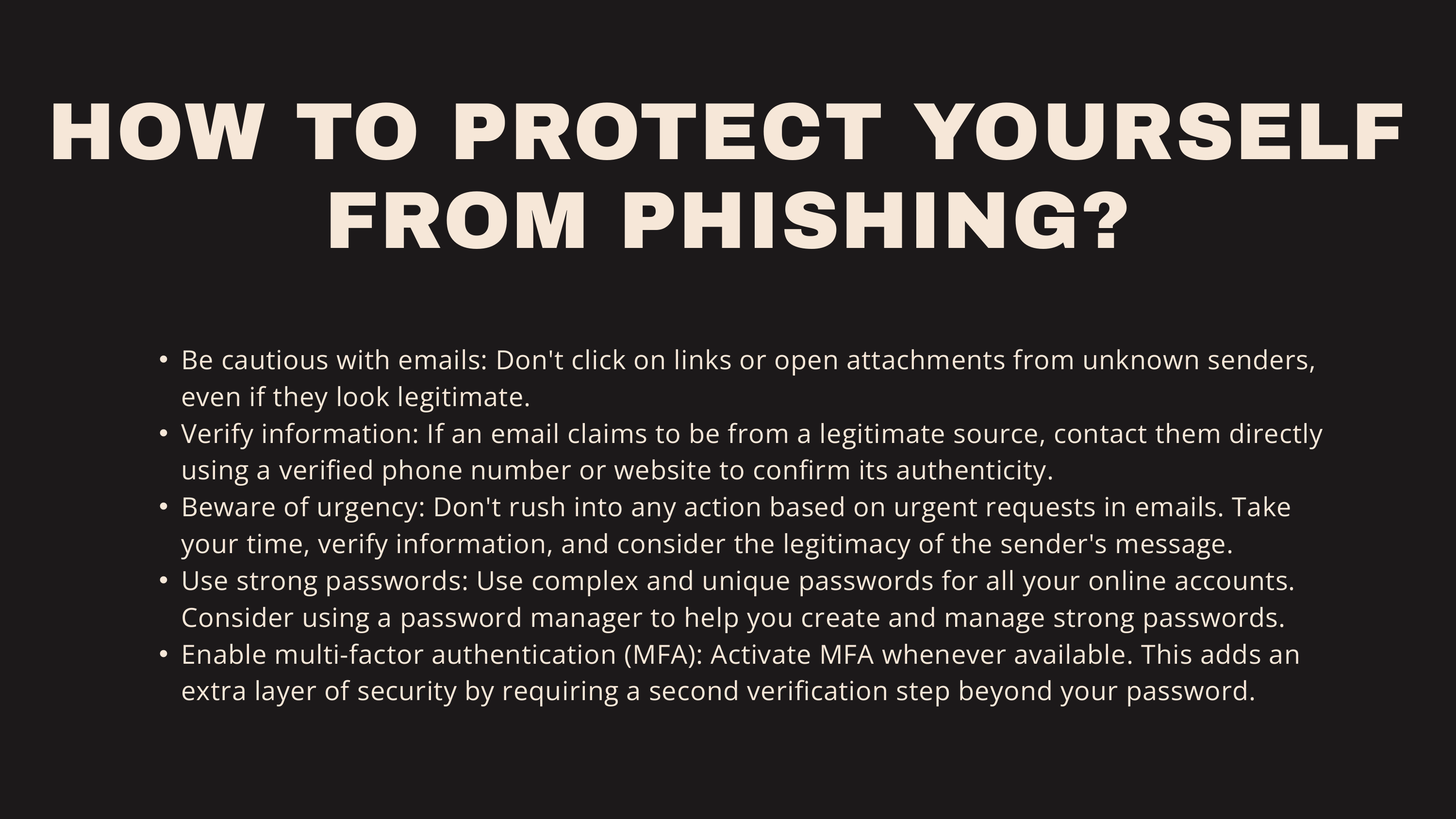

HOW TO PROTECT YOURSELF FROM PHISHING?
Be cautious with emails: Don't click on links or open attachments from unknown senders, even if they look legitimate.
Verify information: If an email claims to be from a legitimate source, contact them directly using a verified phone number or website to confirm its authenticity.
Beware of urgency: Don't rush into any action based on urgent requests in emails. Take your time, verify information, and consider the legitimacy of the sender's message.
Use strong passwords: Use complex and unique passwords for all your online accounts. Consider using a password manager to help you create and manage strong passwords.
Enable multi-factor authentication (MFA): Activate MFA whenever available. This adds an extra layer of security by requiring a second verification step beyond your password.